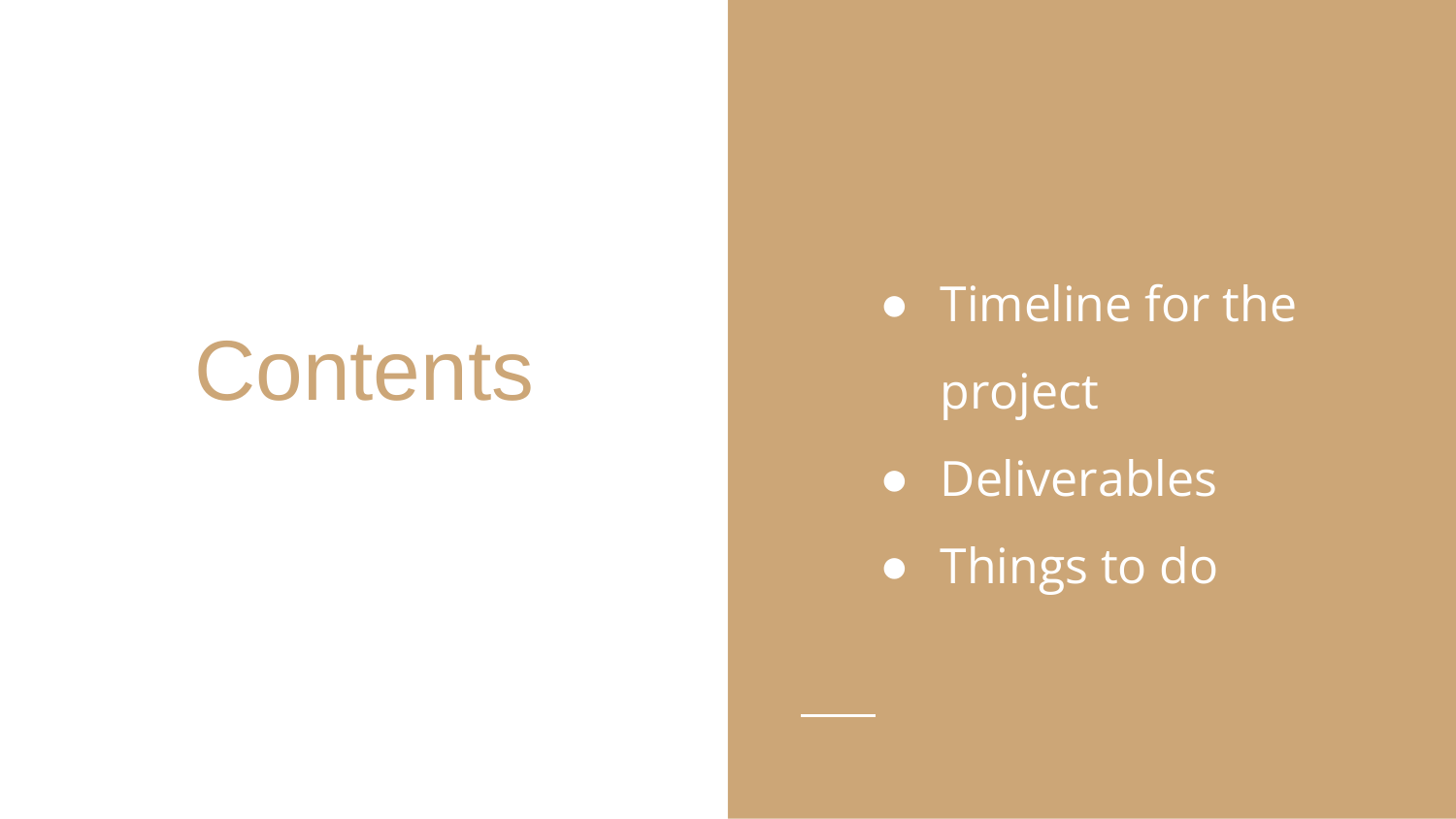

Timeline for the project
Deliverables
Things to do
# Contents